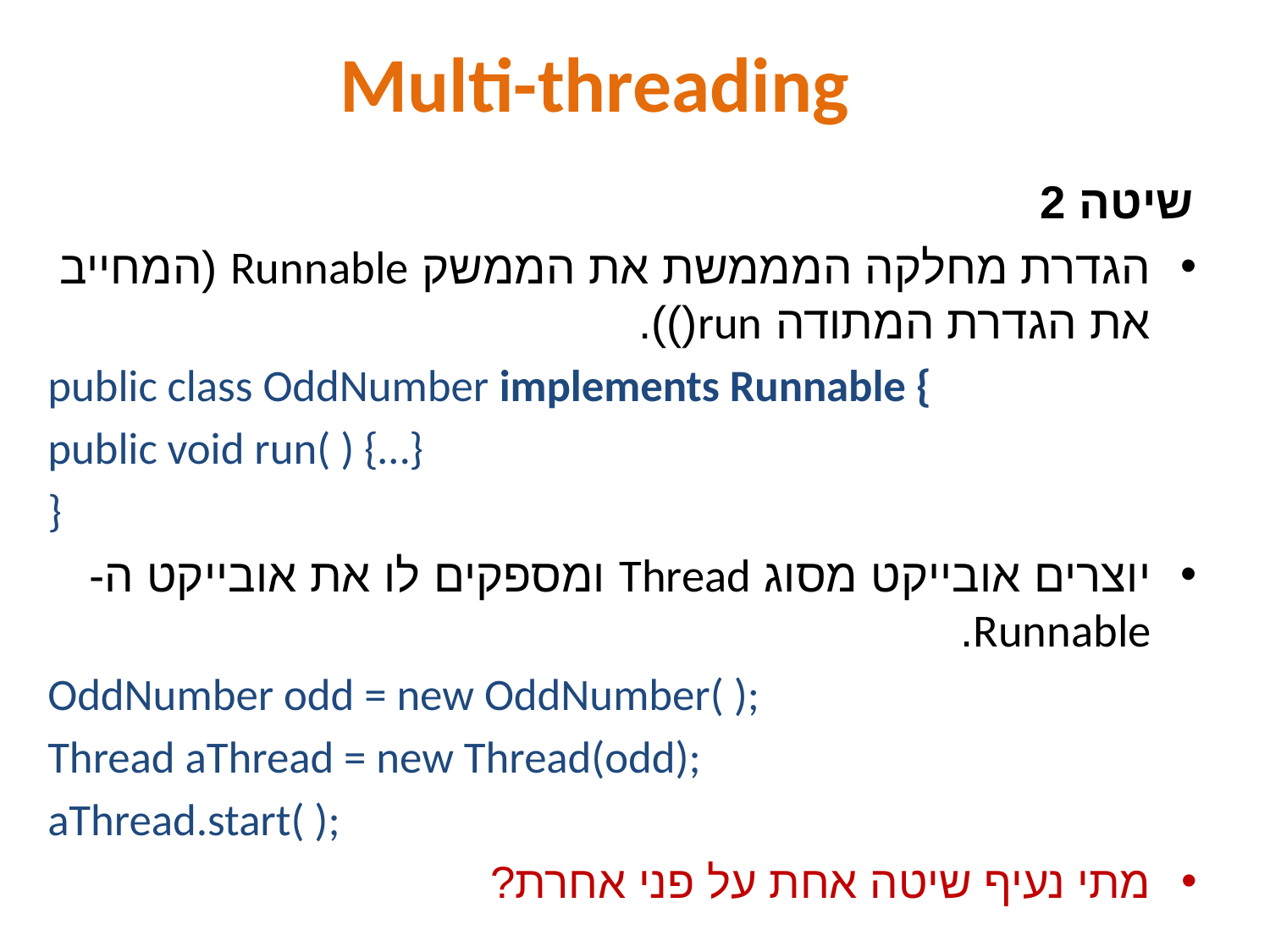

Multi-threading
שיטה 2
הגדרת מחלקה המממשת את הממשק Runnable (המחייב את הגדרת המתודה run()).
public class OddNumber implements Runnable {
public void run( ) {…}
}
יוצרים אובייקט מסוג Thread ומספקים לו את אובייקט ה- Runnable.
OddNumber odd = new OddNumber( );
Thread aThread = new Thread(odd);
aThread.start( );
מתי נעיף שיטה אחת על פני אחרת?